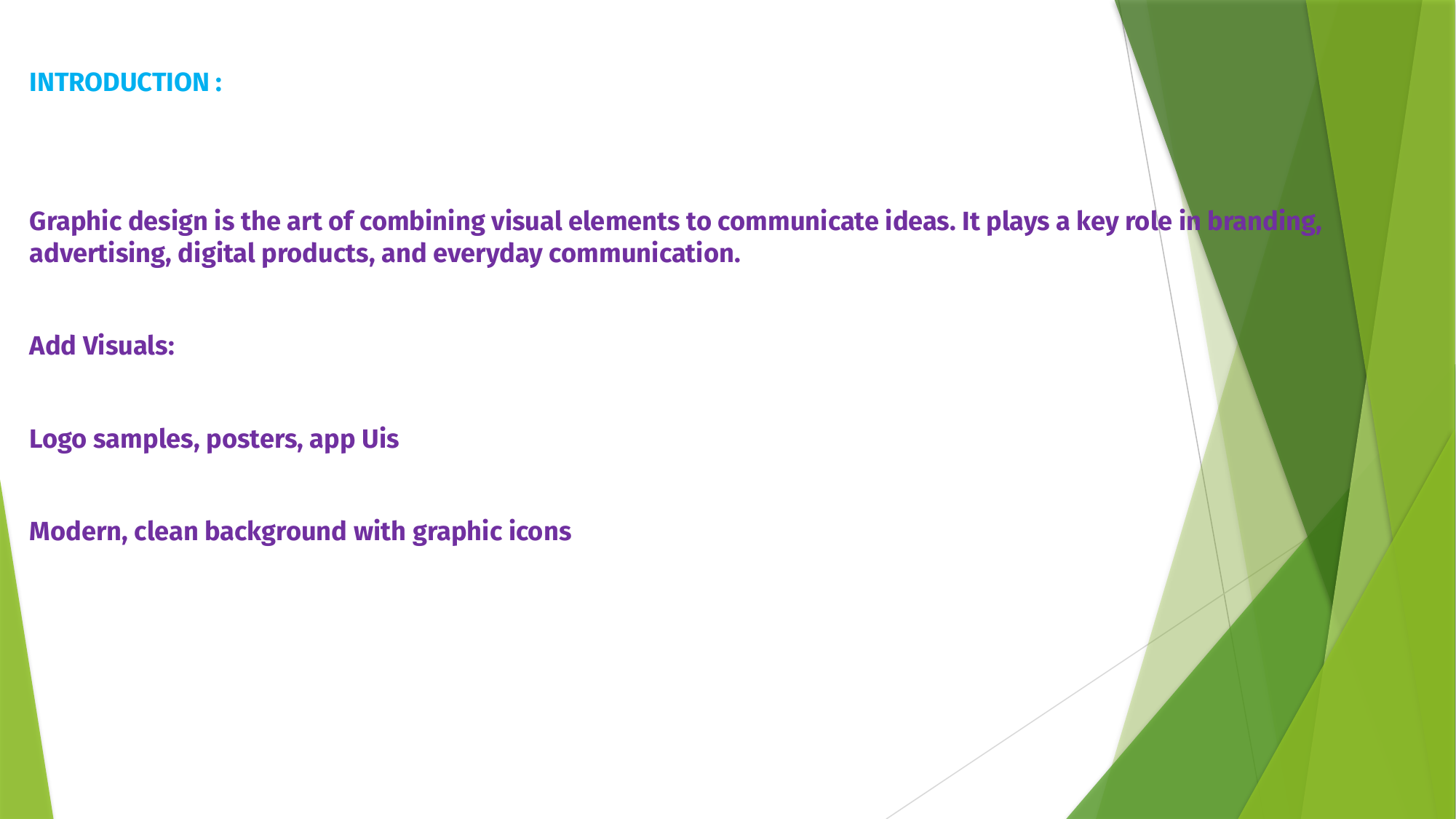

INTRODUCTION :

Graphic design is the art of combining visual elements to communicate ideas. It plays a key role in branding, advertising, digital products, and everyday communication.

Add Visuals:

Logo samples, posters, app Uis

Modern, clean background with graphic icons
#